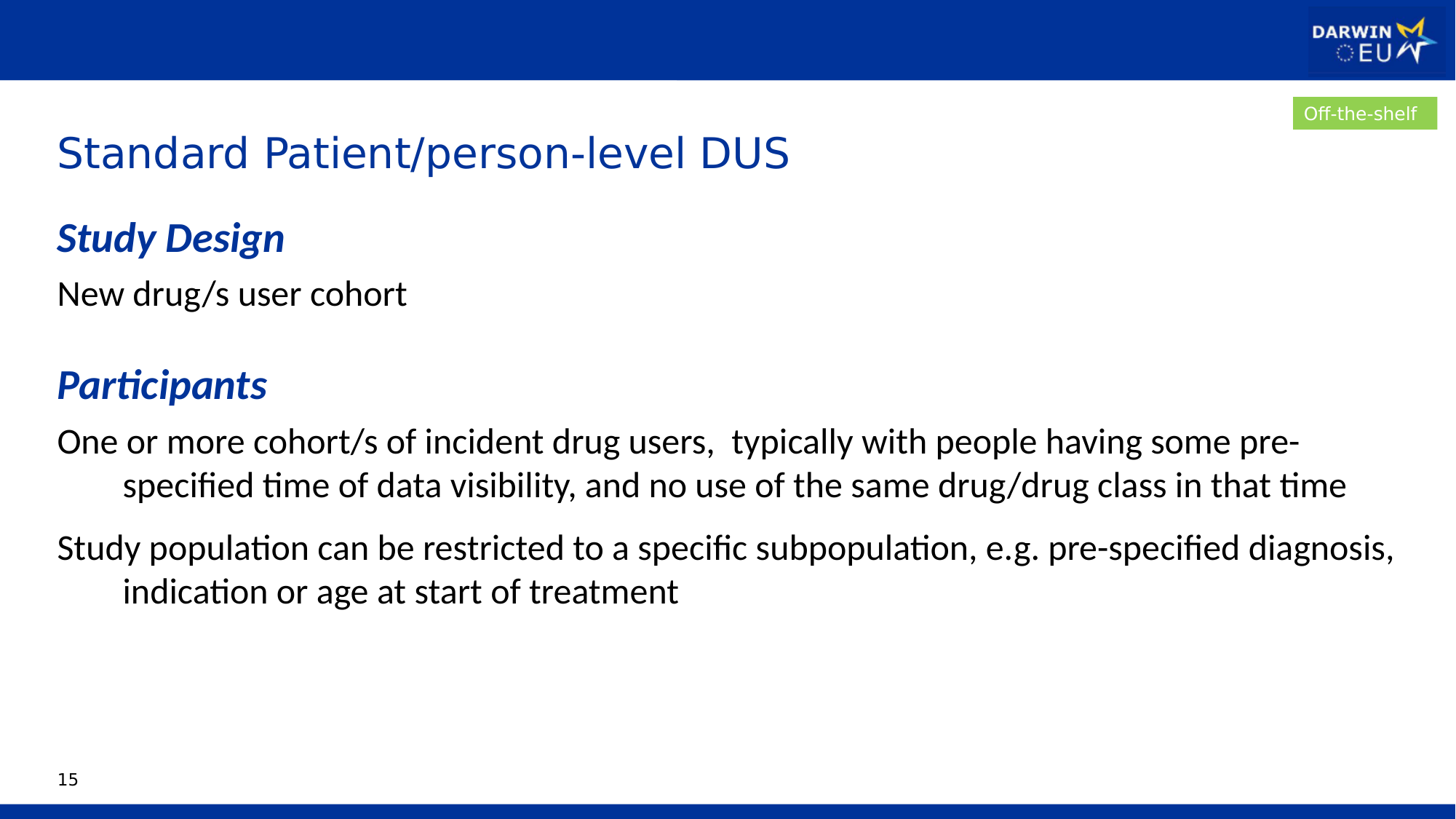

Off-the-shelf
# Standard Patient/person-level DUS
Study Design
New drug/s user cohort

Participants
One or more cohort/s of incident drug users,  typically with people having some pre-specified time of data visibility, and no use of the same drug/drug class in that time

Study population can be restricted to a specific subpopulation, e.g. pre-specified diagnosis, indication or age at start of treatment

15